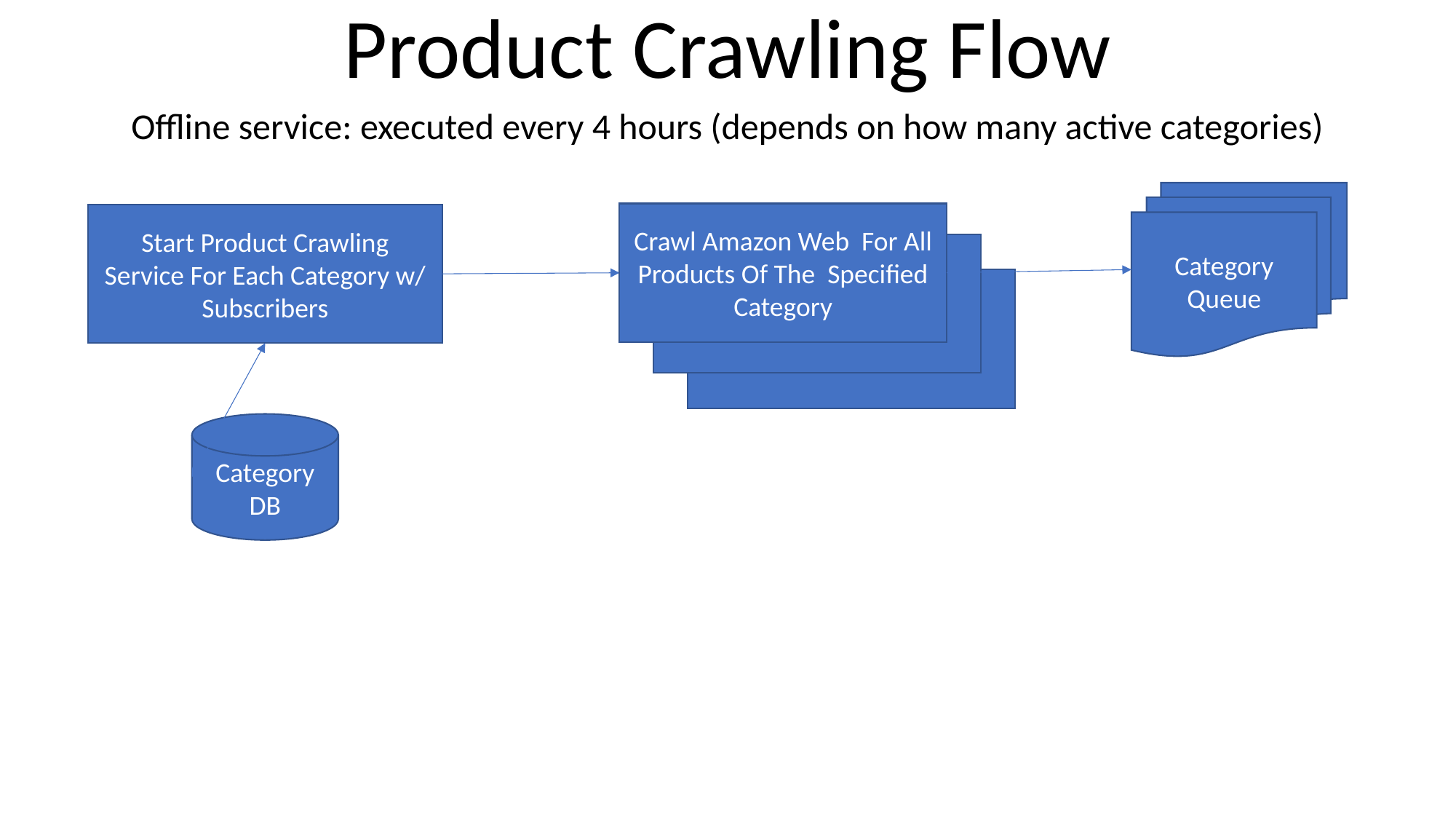

# Product Crawling Flow
Offline service: executed every 4 hours (depends on how many active categories)
Category Queue
Crawl Amazon Web  For All Products Of The  Specified Category
Start Product Crawling Service For Each Category w/ Subscribers

Category
DB